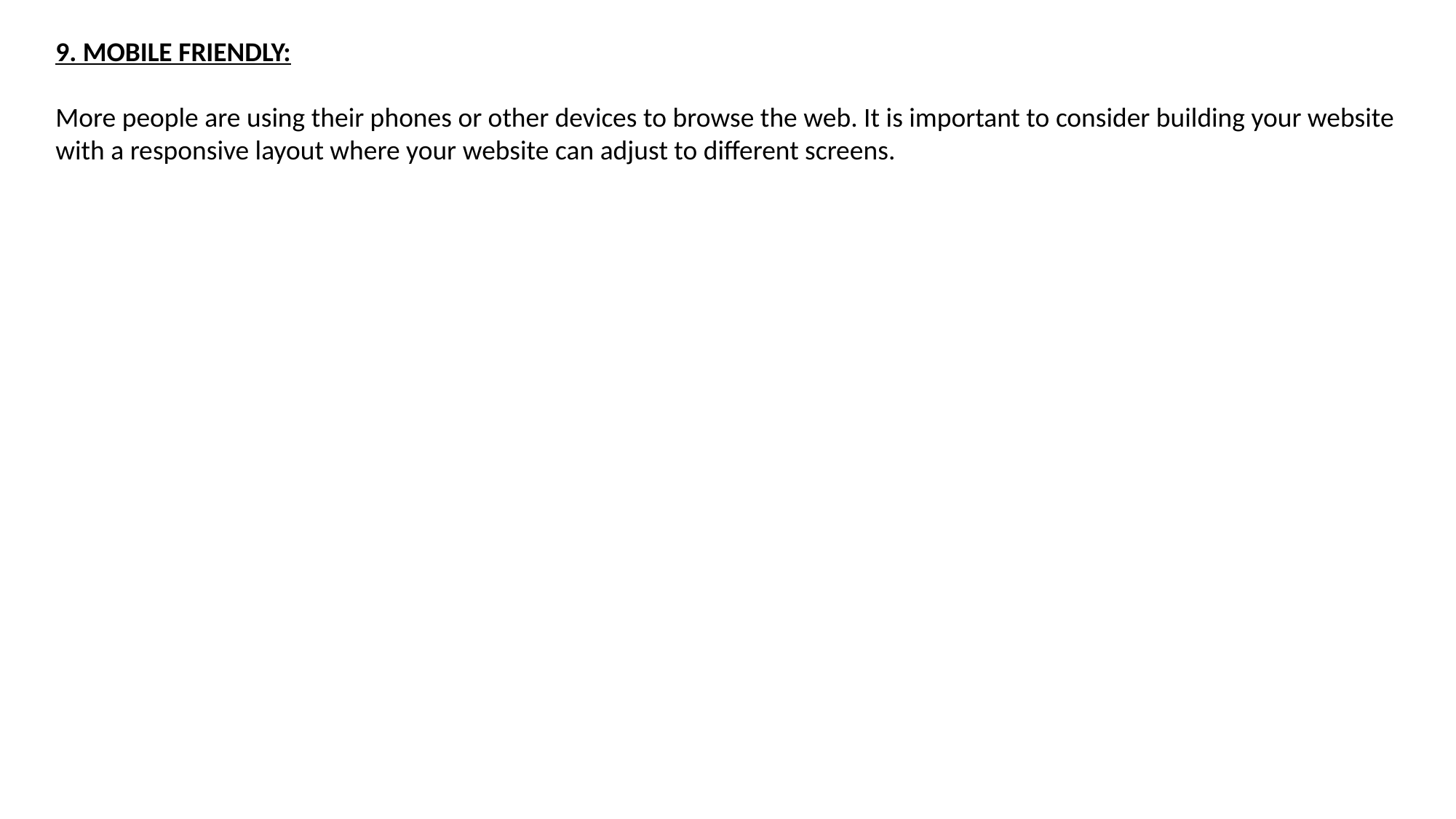

9. MOBILE FRIENDLY:

More people are using their phones or other devices to browse the web. It is important to consider building your website with a responsive layout where your website can adjust to different screens.